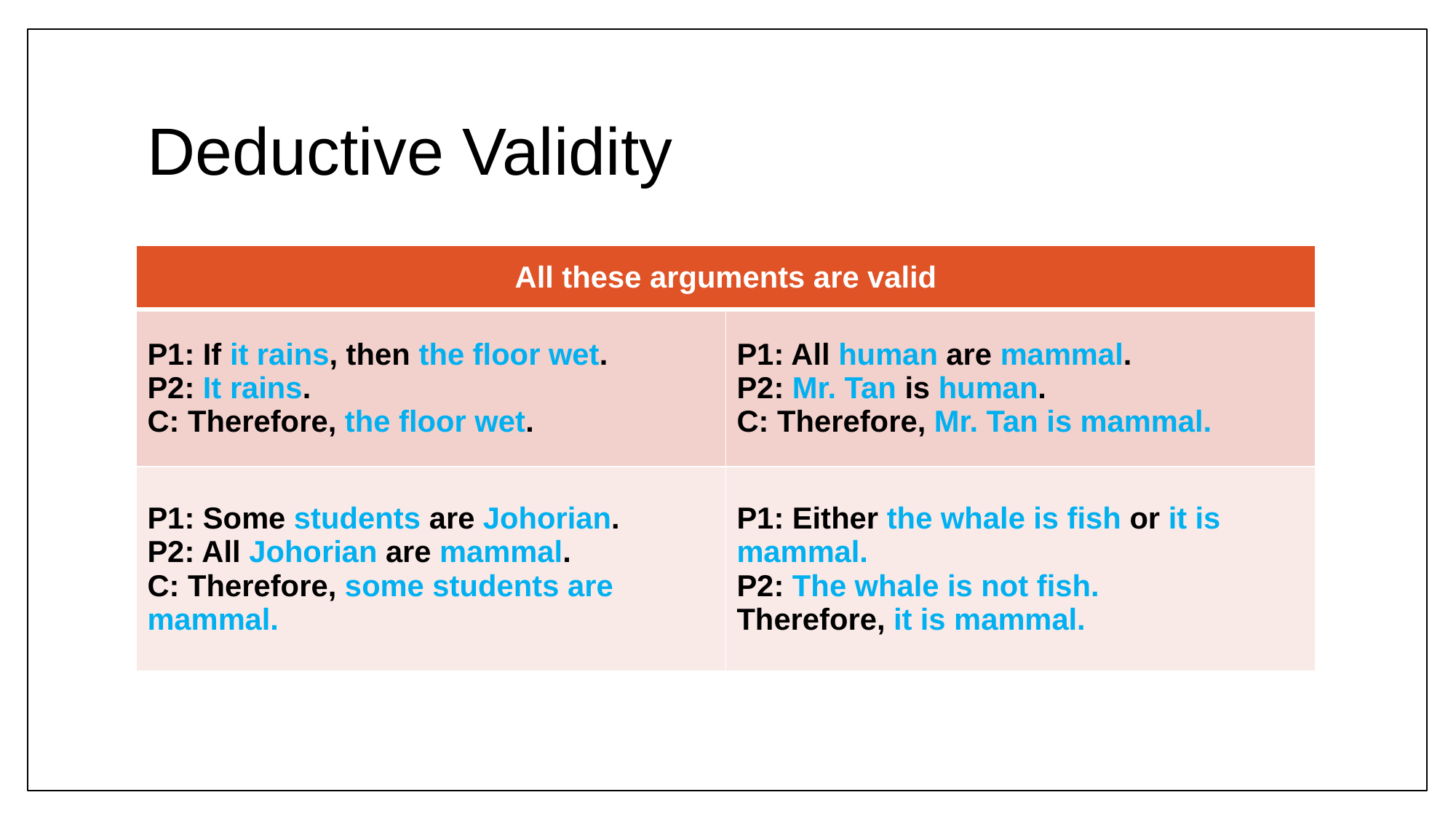

# Deductive Validity
| All these arguments are valid |  |
| --- | --- |
| P1: If it rains, then the floor wet. P2: It rains. C: Therefore, the floor wet. | P1: All human are mammal. P2: Mr. Tan is human. C: Therefore, Mr. Tan is mammal. |
| P1: Some students are Johorian. P2: All Johorian are mammal. C: Therefore, some students are mammal. | P1: Either the whale is fish or it is mammal. P2: The whale is not fish. Therefore, it is mammal. |